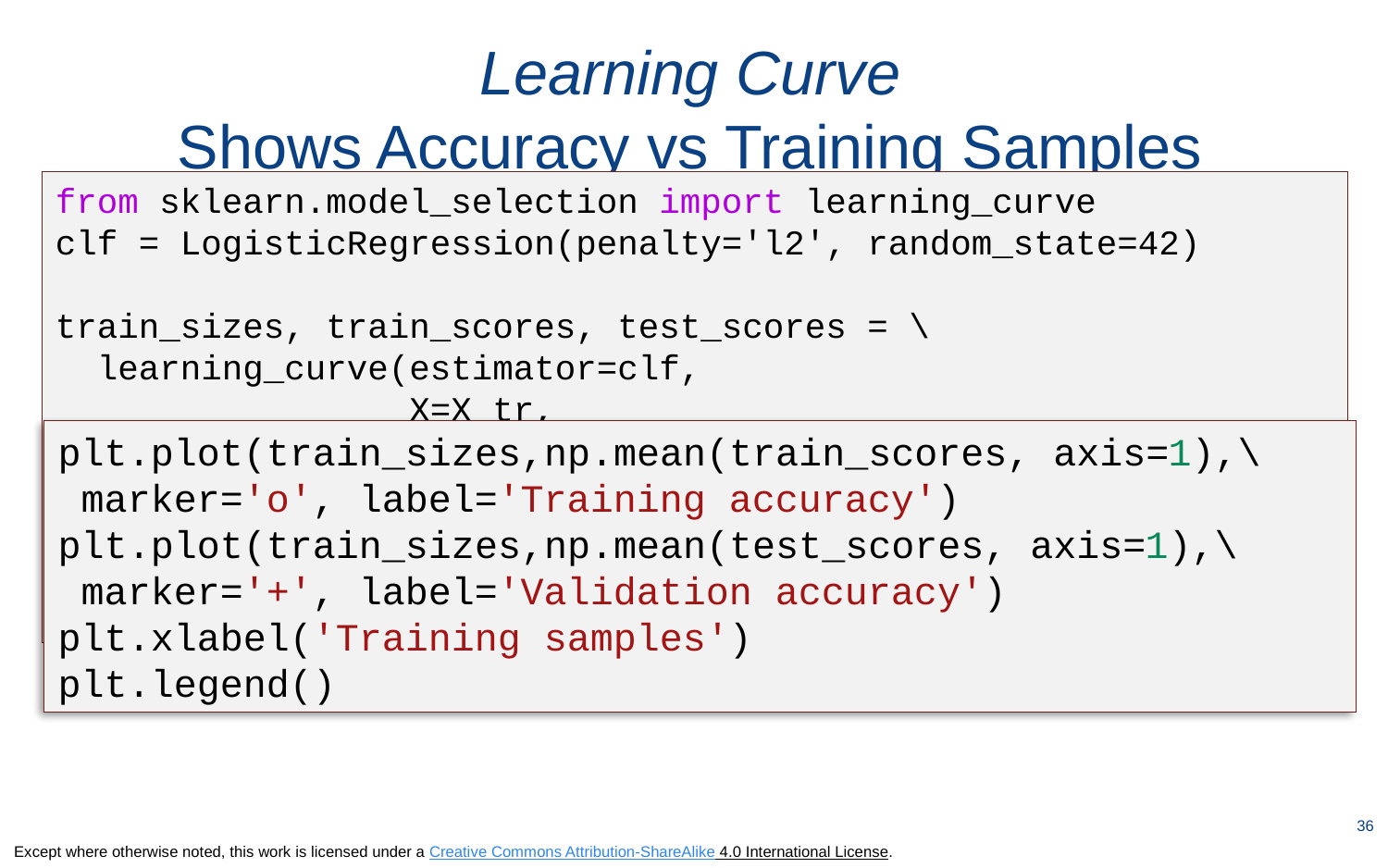

# Learning Curve Shows Accuracy vs Training Samples
from sklearn.model_selection import learning_curve
clf = LogisticRegression(penalty='l2', random_state=42)
train_sizes, train_scores, test_scores = \
  learning_curve(estimator=clf,
                 X=X_tr,
                 y=y_train,
                 train_sizes=[0.1, 0.3, 0.5, 0.6, 0.7, 0.8],
                 cv=10,
                 n_jobs=1)

plt.plot(train_sizes,np.mean(train_scores, axis=1),\
 marker='o', label='Training accuracy')
plt.plot(train_sizes,np.mean(test_scores, axis=1),\
 marker='+', label='Validation accuracy')
plt.xlabel('Training samples')
plt.legend()
36